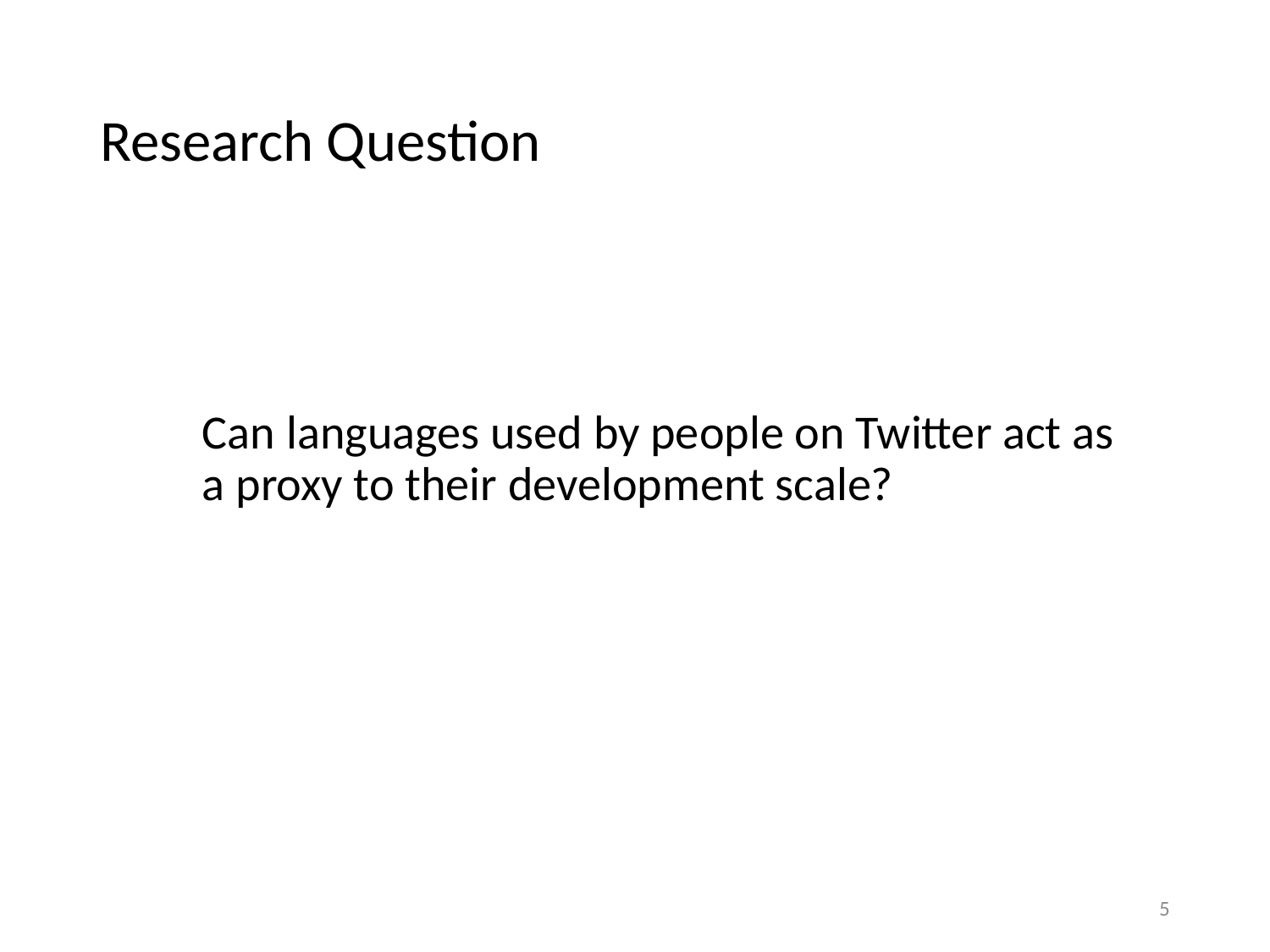

# Research Question

Can languages used by people on Twitter act as a proxy to their development scale?
5